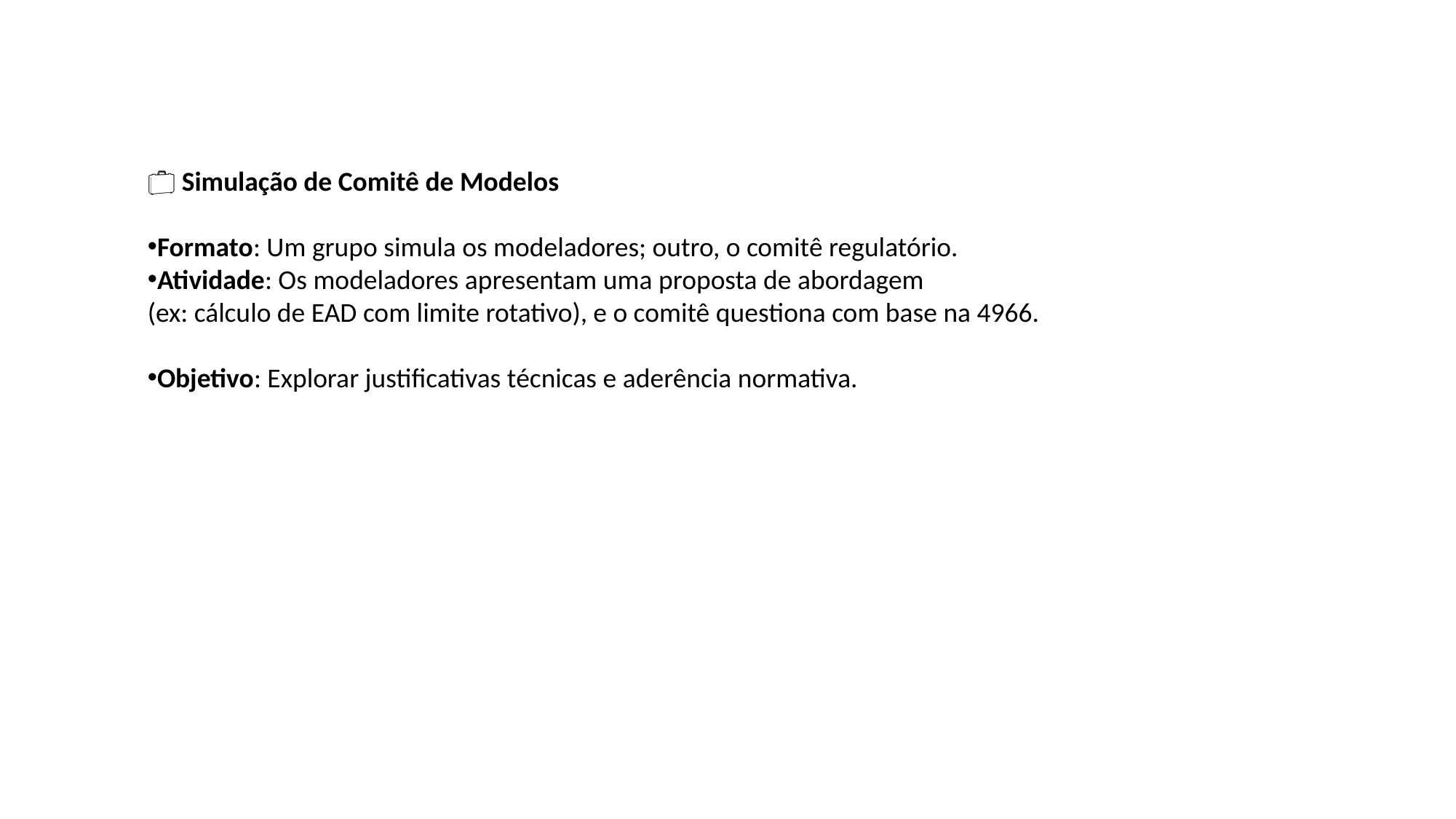

💼 Simulação de Comitê de Modelos

Formato: Um grupo simula os modeladores; outro, o comitê regulatório.
Atividade: Os modeladores apresentam uma proposta de abordagem
(ex: cálculo de EAD com limite rotativo), e o comitê questiona com base na 4966.

Objetivo: Explorar justificativas técnicas e aderência normativa.